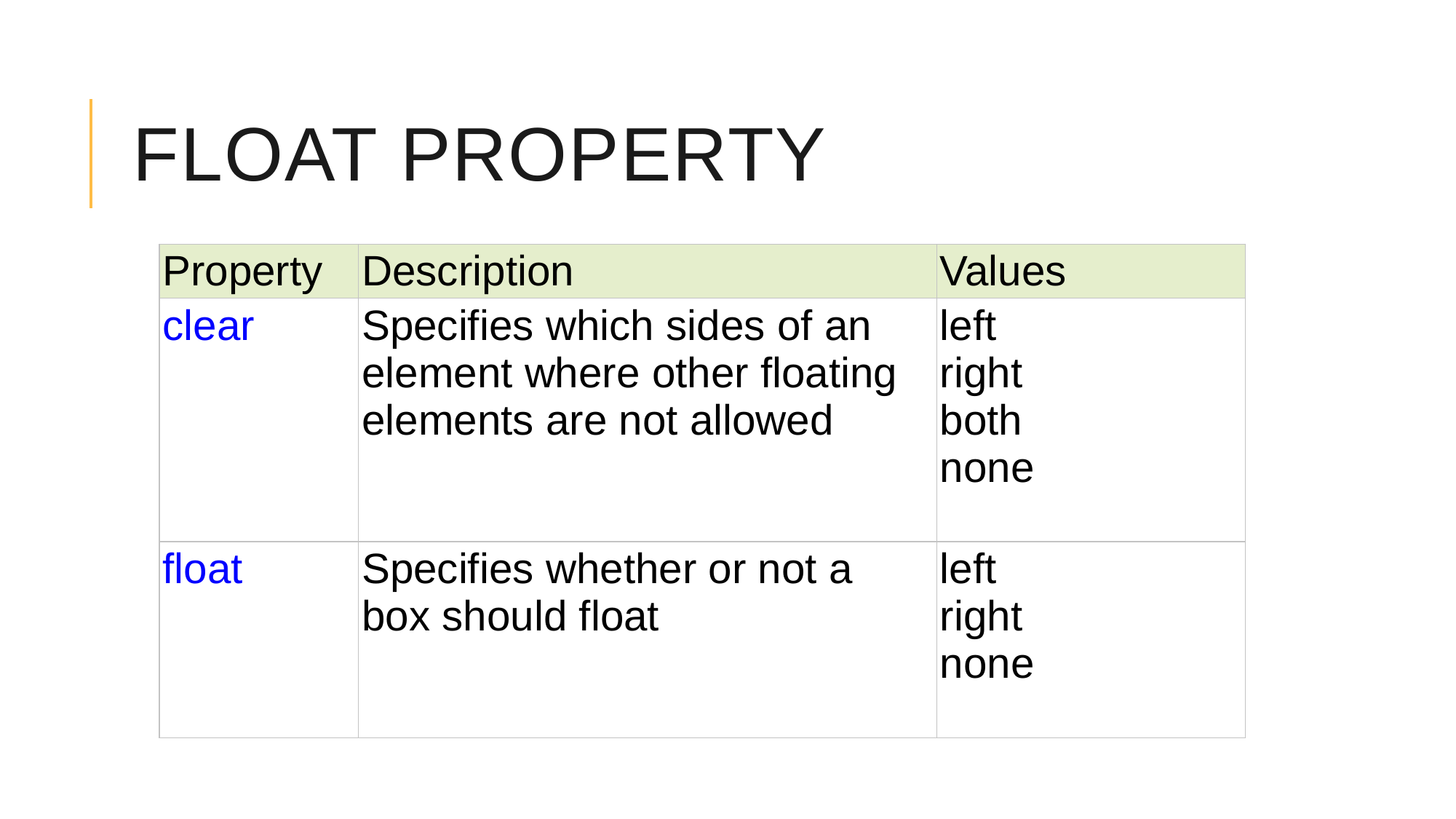

# Float Property
| Property | Description | Values |
| --- | --- | --- |
| clear | Specifies which sides of an element where other floating elements are not allowed | left right both none |
| float | Specifies whether or not a box should float | left right none |